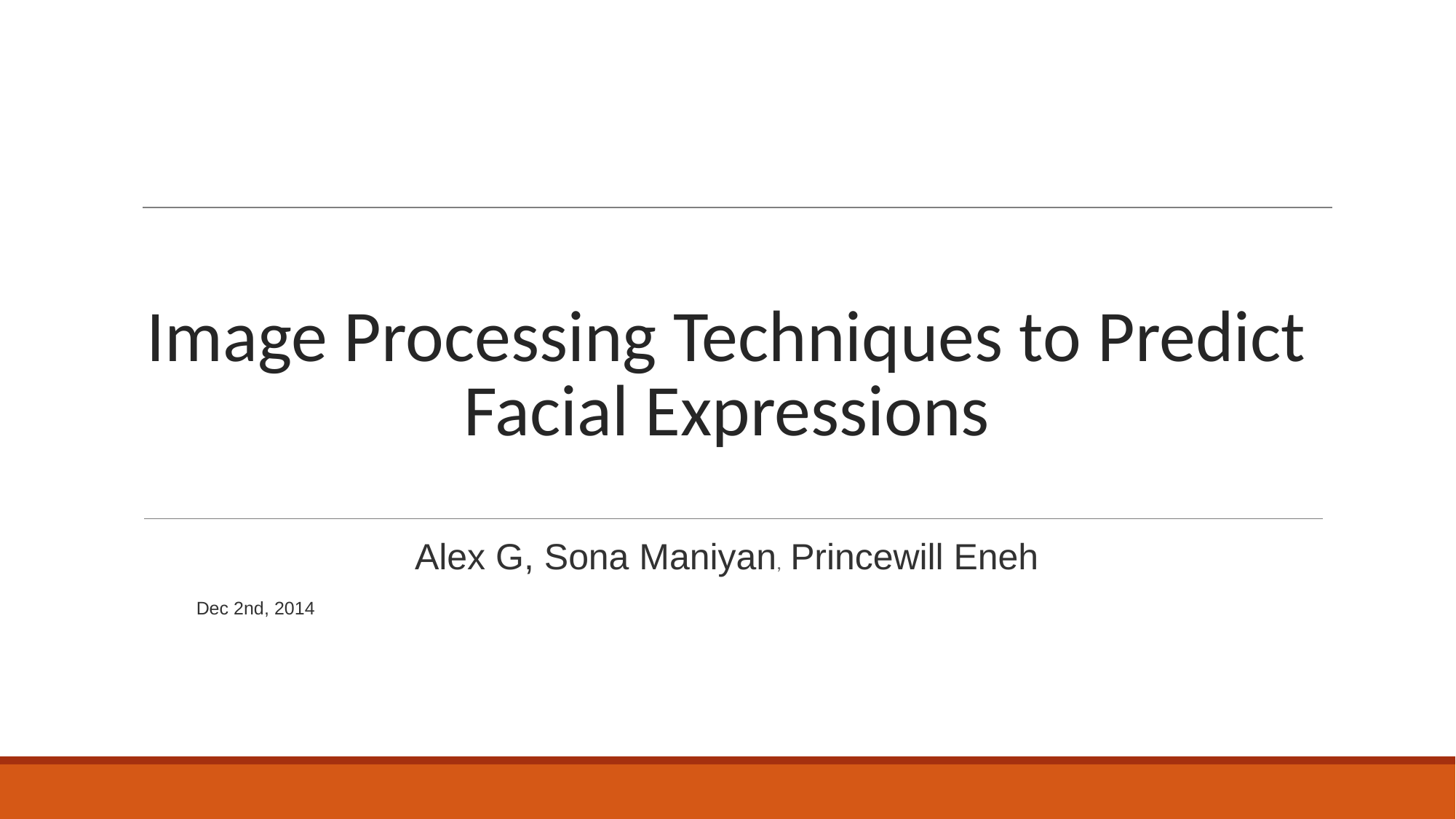

# Image Processing Techniques to Predict Facial Expressions
Alex G, Sona Maniyan,  Princewill Eneh
Dec 2nd, 2014